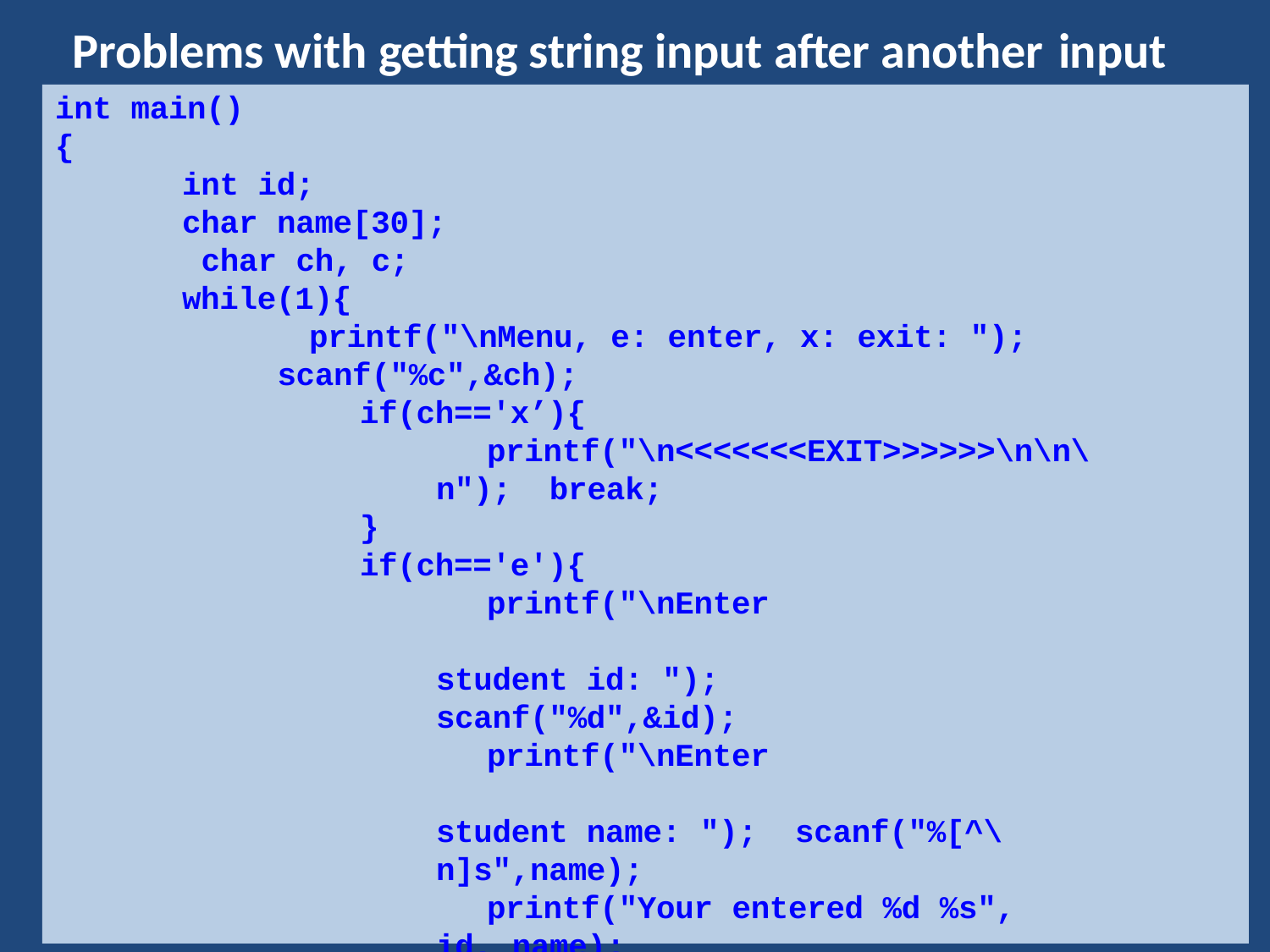

# Problems with getting string input after another input

int main()
{
int id;
char name[30];  char ch, c;  while(1){
printf("\nMenu, e: enter, x: exit: ");  scanf("%c",&ch);
if(ch=='x’){
printf("\n<<<<<<<EXIT>>>>>>\n\n\n");  break;
}
if(ch=='e'){
printf("\nEnter	student id: ");  scanf("%d",&id);
printf("\nEnter	student name: ");  scanf("%[^\n]s",name);
printf("Your entered %d %s", id, name);
}
}
return 0;
}
66